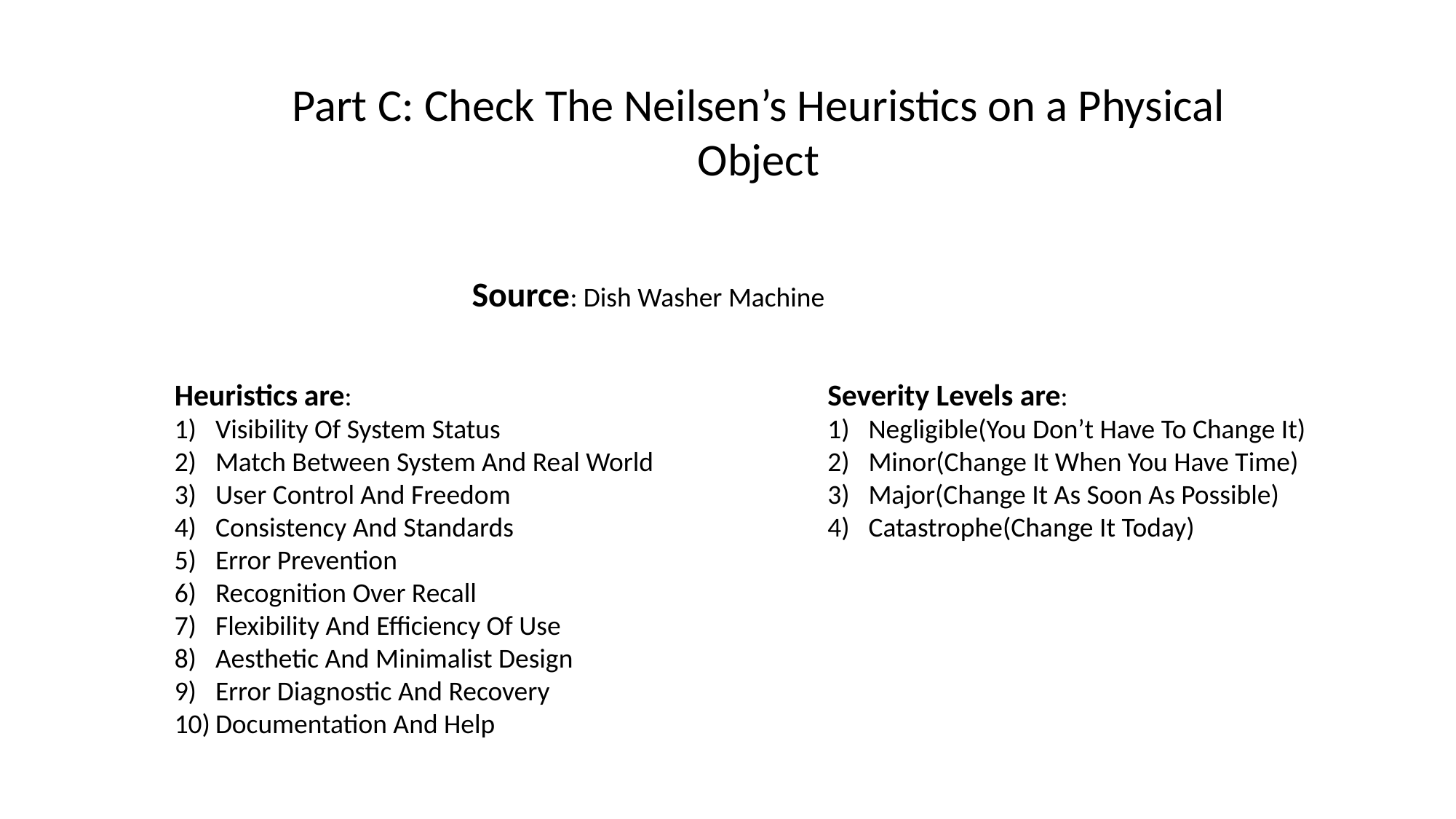

Part C: Check The Neilsen’s Heuristics on a Physical Object
Source: Dish Washer Machine
Heuristics are:
Visibility Of System Status
Match Between System And Real World
User Control And Freedom
Consistency And Standards
Error Prevention
Recognition Over Recall
Flexibility And Efficiency Of Use
Aesthetic And Minimalist Design
Error Diagnostic And Recovery
Documentation And Help
Severity Levels are:
Negligible(You Don’t Have To Change It)
Minor(Change It When You Have Time)
Major(Change It As Soon As Possible)
Catastrophe(Change It Today)